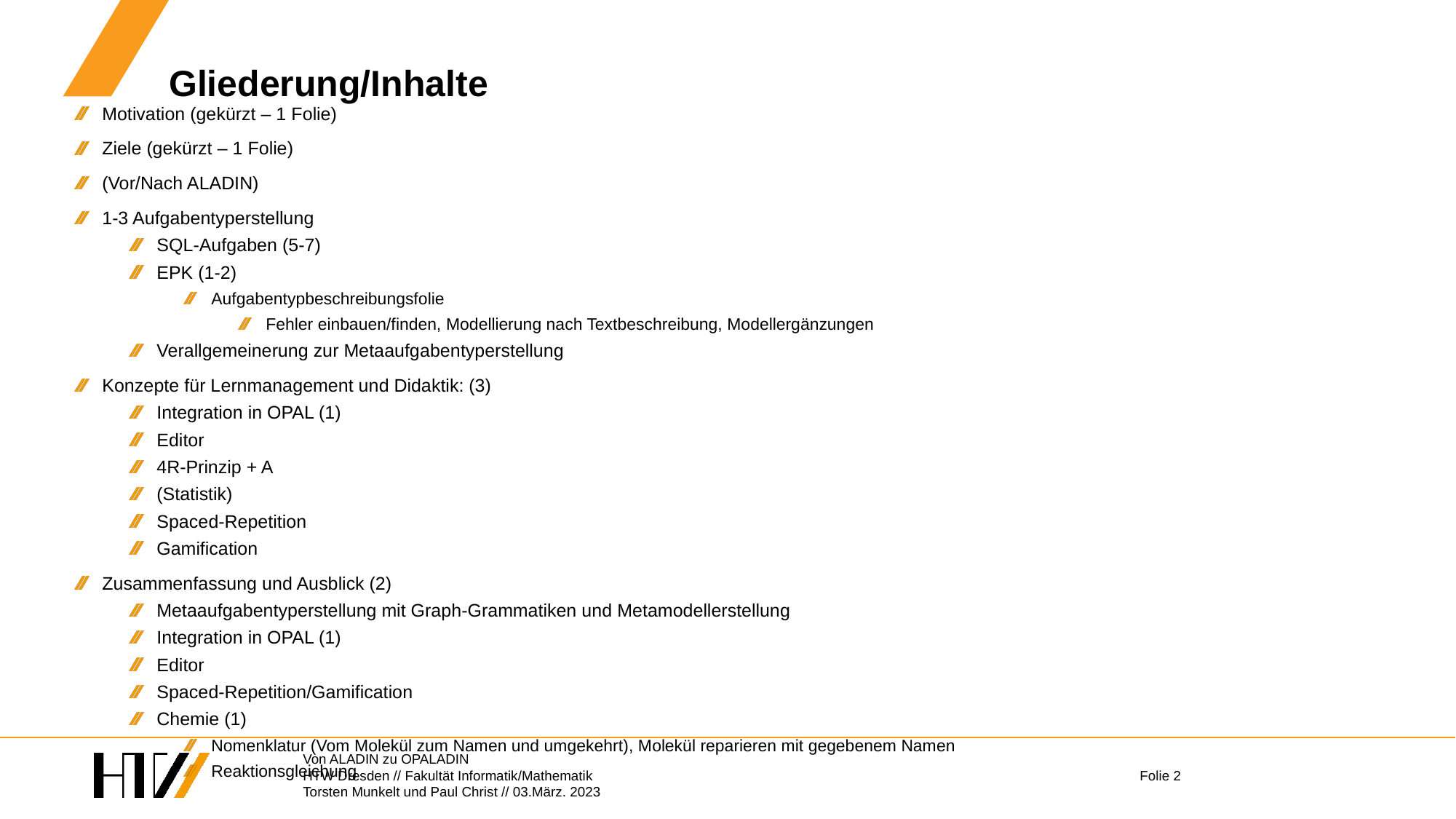

# Gliederung/Inhalte
Motivation (gekürzt – 1 Folie)
Ziele (gekürzt – 1 Folie)
(Vor/Nach ALADIN)
1-3 Aufgabentyperstellung
SQL-Aufgaben (5-7)
EPK (1-2)
Aufgabentypbeschreibungsfolie
Fehler einbauen/finden, Modellierung nach Textbeschreibung, Modellergänzungen
Verallgemeinerung zur Metaaufgabentyperstellung
Konzepte für Lernmanagement und Didaktik: (3)
Integration in OPAL (1)
Editor
4R-Prinzip + A
(Statistik)
Spaced-Repetition
Gamification
Zusammenfassung und Ausblick (2)
Metaaufgabentyperstellung mit Graph-Grammatiken und Metamodellerstellung
Integration in OPAL (1)
Editor
Spaced-Repetition/Gamification
Chemie (1)
Nomenklatur (Vom Molekül zum Namen und umgekehrt), Molekül reparieren mit gegebenem Namen
Reaktionsgleichung